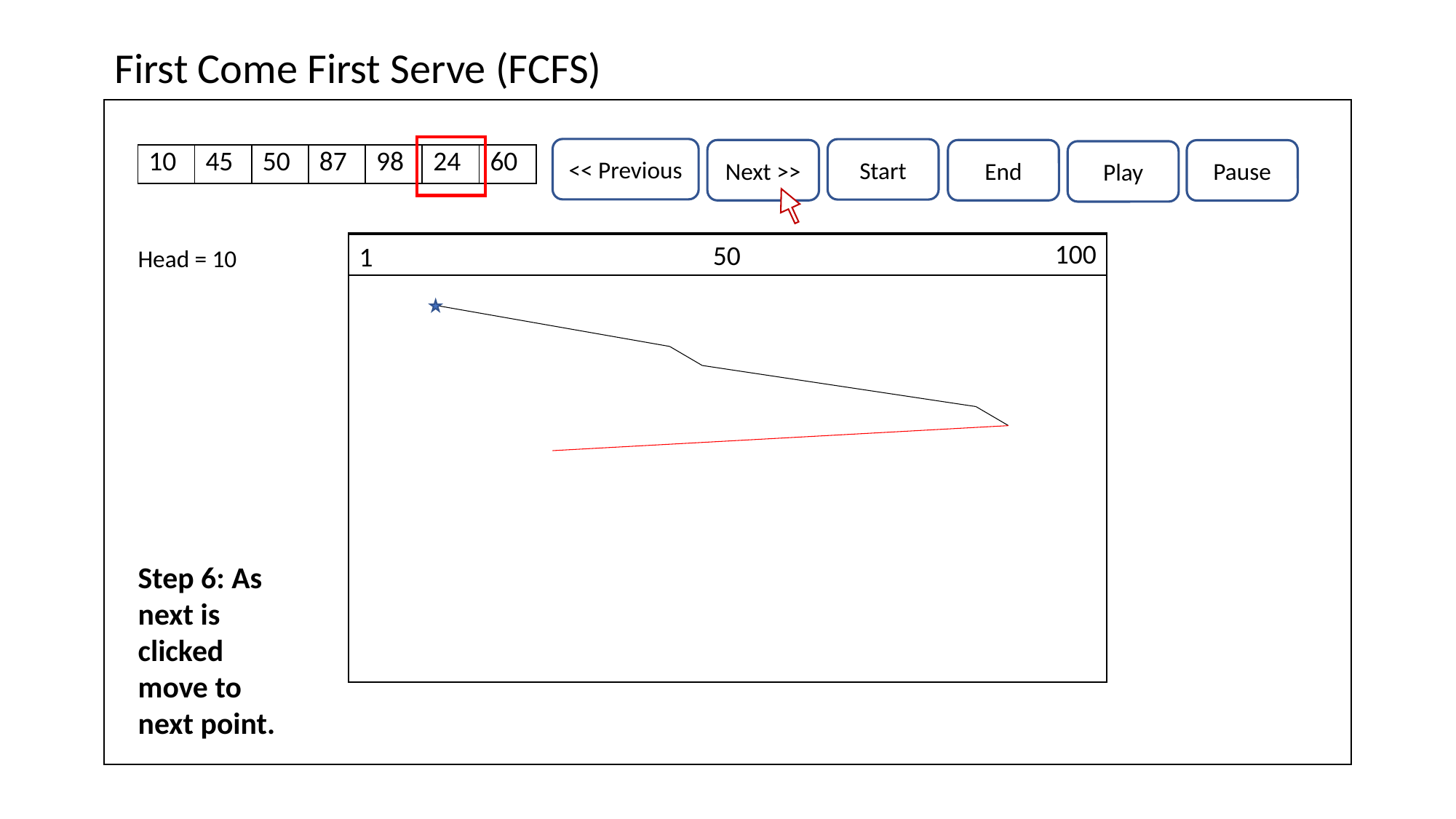

First Come First Serve (FCFS)

<< Previous
Start
Next >>
End
Pause
Play
| 10 | 45 | 50 | 87 | 98 | 24 | 60 |
| --- | --- | --- | --- | --- | --- | --- |

100
50

1
Head = 10

Step 6: As next is clicked move to next point.